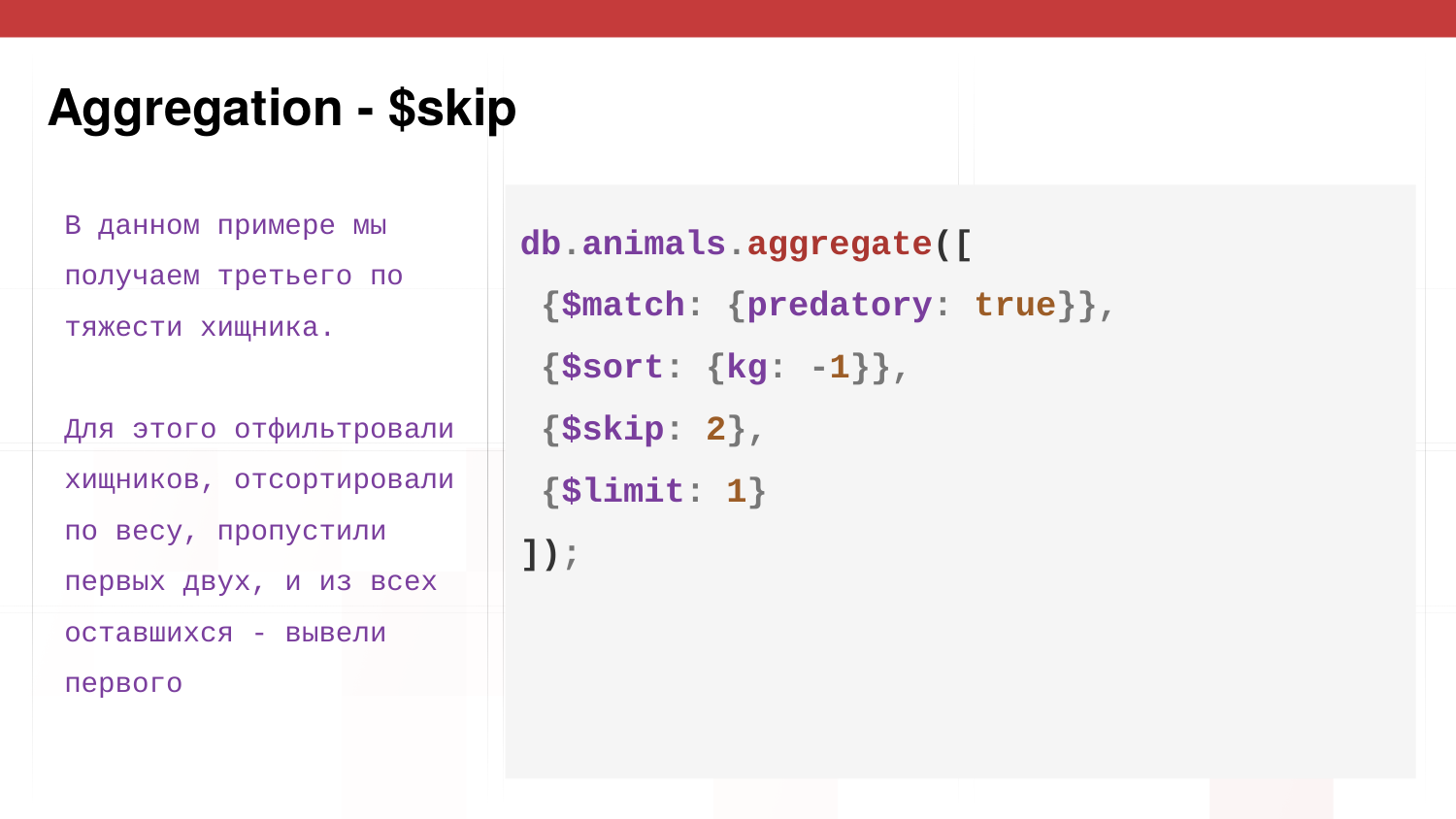

# Aggregation - $skip
В данном примере мы получаем третьего по тяжести хищника.
Для этого отфильтровали хищников, отсортировали по весу, пропустили первых двух, и из всех оставшихся - вывели первого

db.animals.aggregate([
 {$match: {predatory: true}},
 {$sort: {kg: -1}},
 {$skip: 2},
 {$limit: 1}
]);